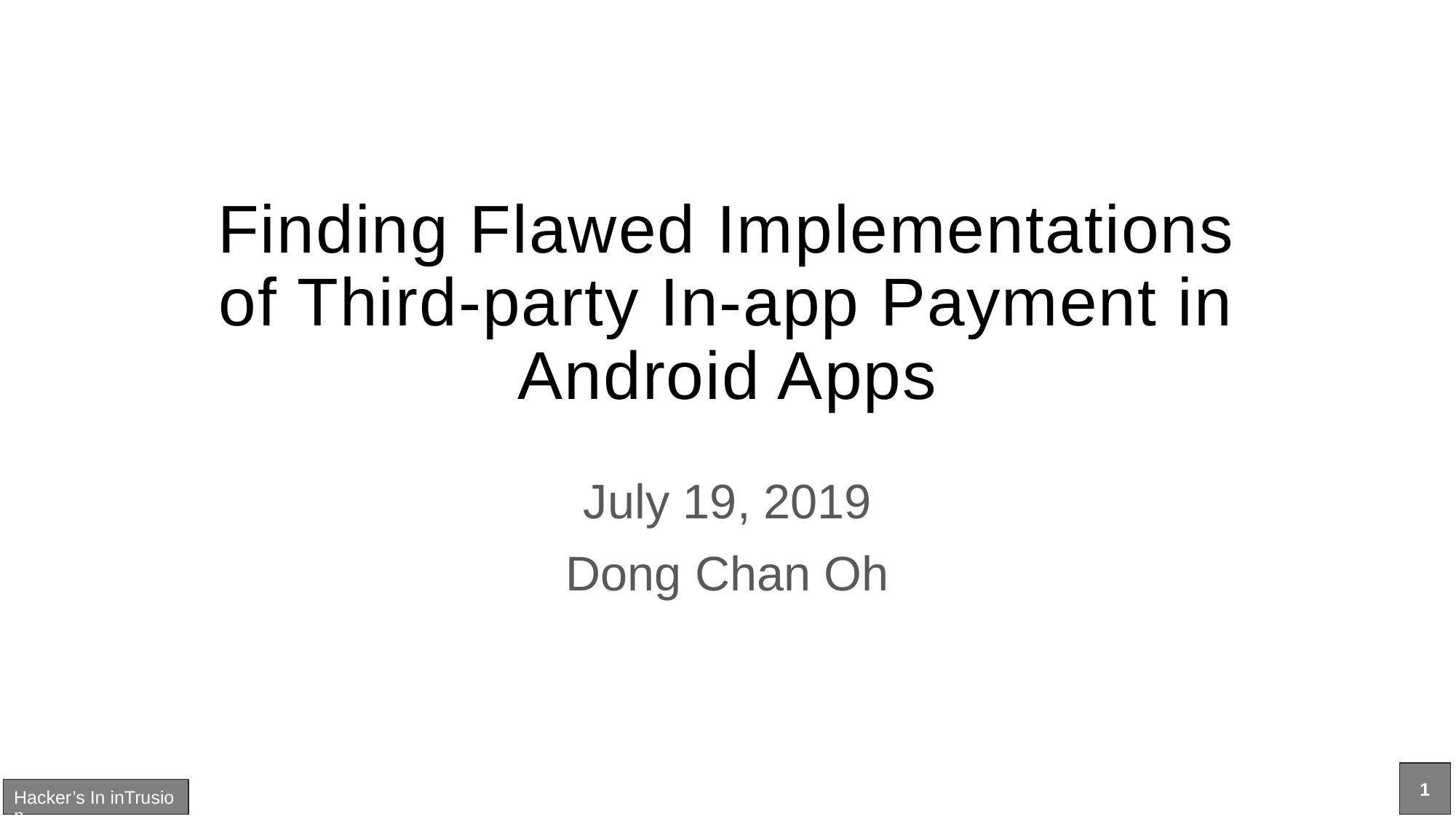

# Finding Flawed Implementations of Third-party In-app Payment in Android Apps
July 19, 2019
Dong Chan Oh
1
Hacker’s In inTrusion